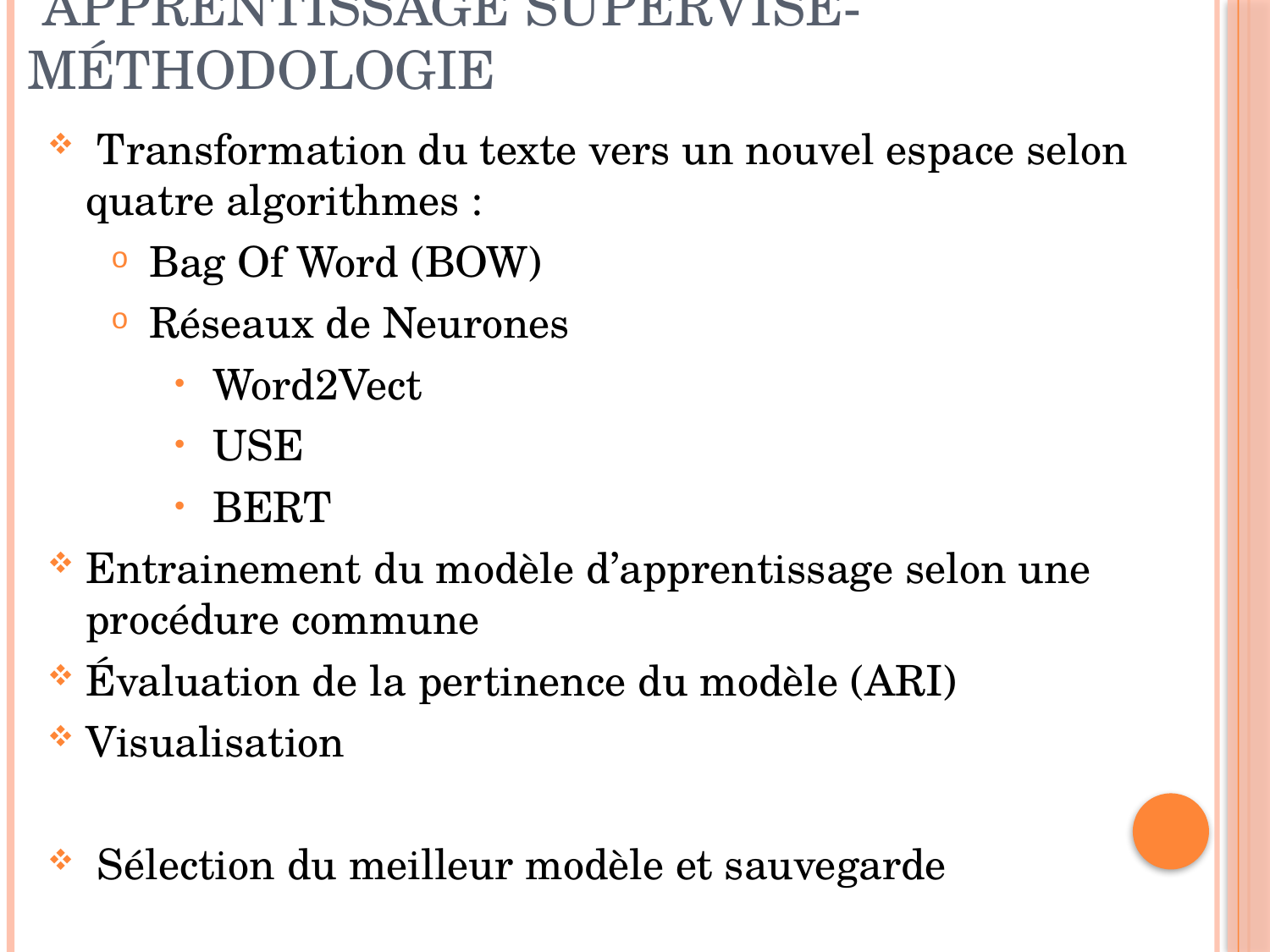

# Apprentissage Supervisé-Méthodologie
 Transformation du texte vers un nouvel espace selon quatre algorithmes :
Bag Of Word (BOW)
Réseaux de Neurones
Word2Vect
USE
BERT
Entrainement du modèle d’apprentissage selon une procédure commune
Évaluation de la pertinence du modèle (ARI)
Visualisation

 Sélection du meilleur modèle et sauvegarde